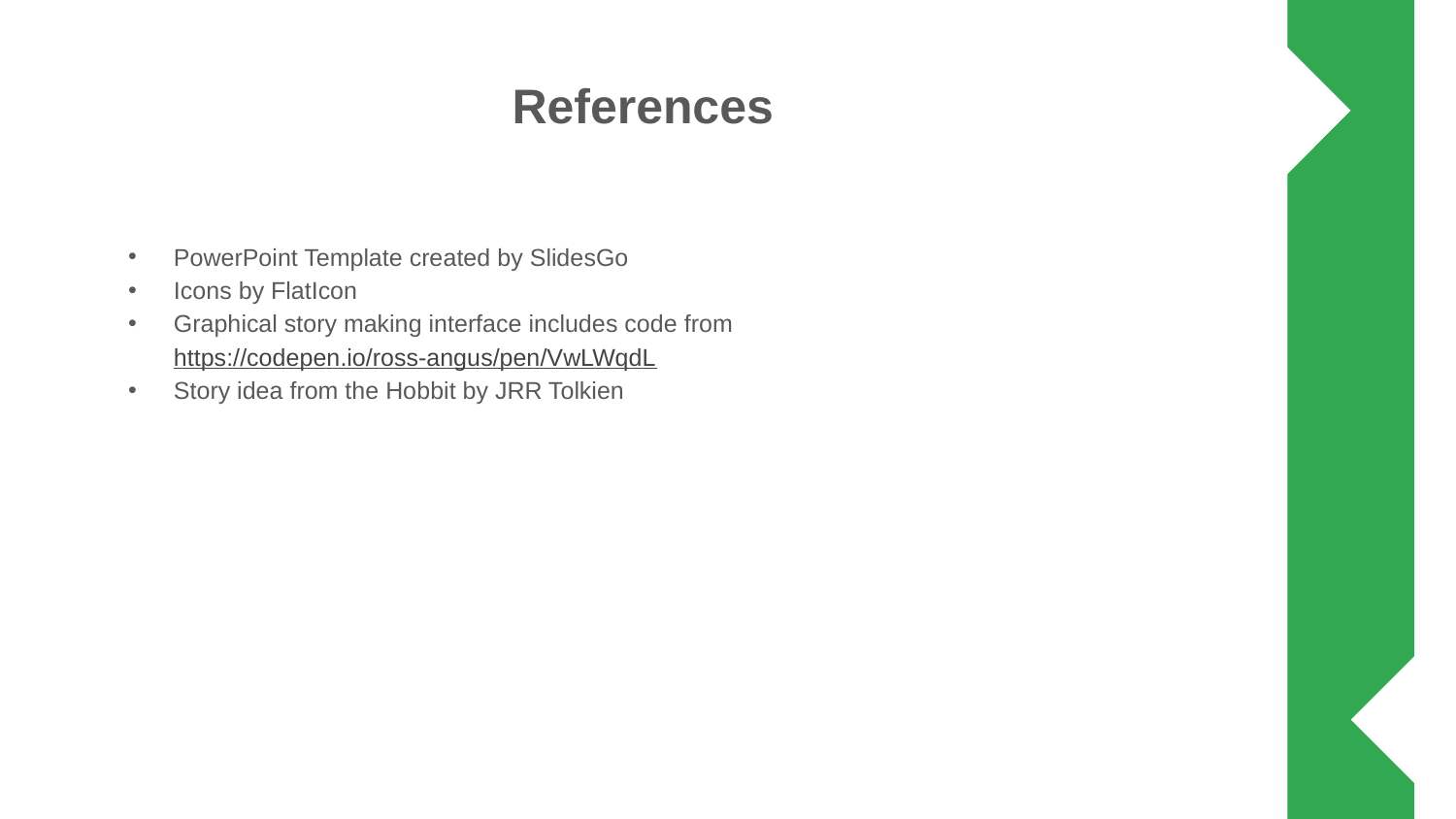

# References
PowerPoint Template created by SlidesGo
Icons by FlatIcon
Graphical story making interface includes code from https://codepen.io/ross-angus/pen/VwLWqdL
Story idea from the Hobbit by JRR Tolkien